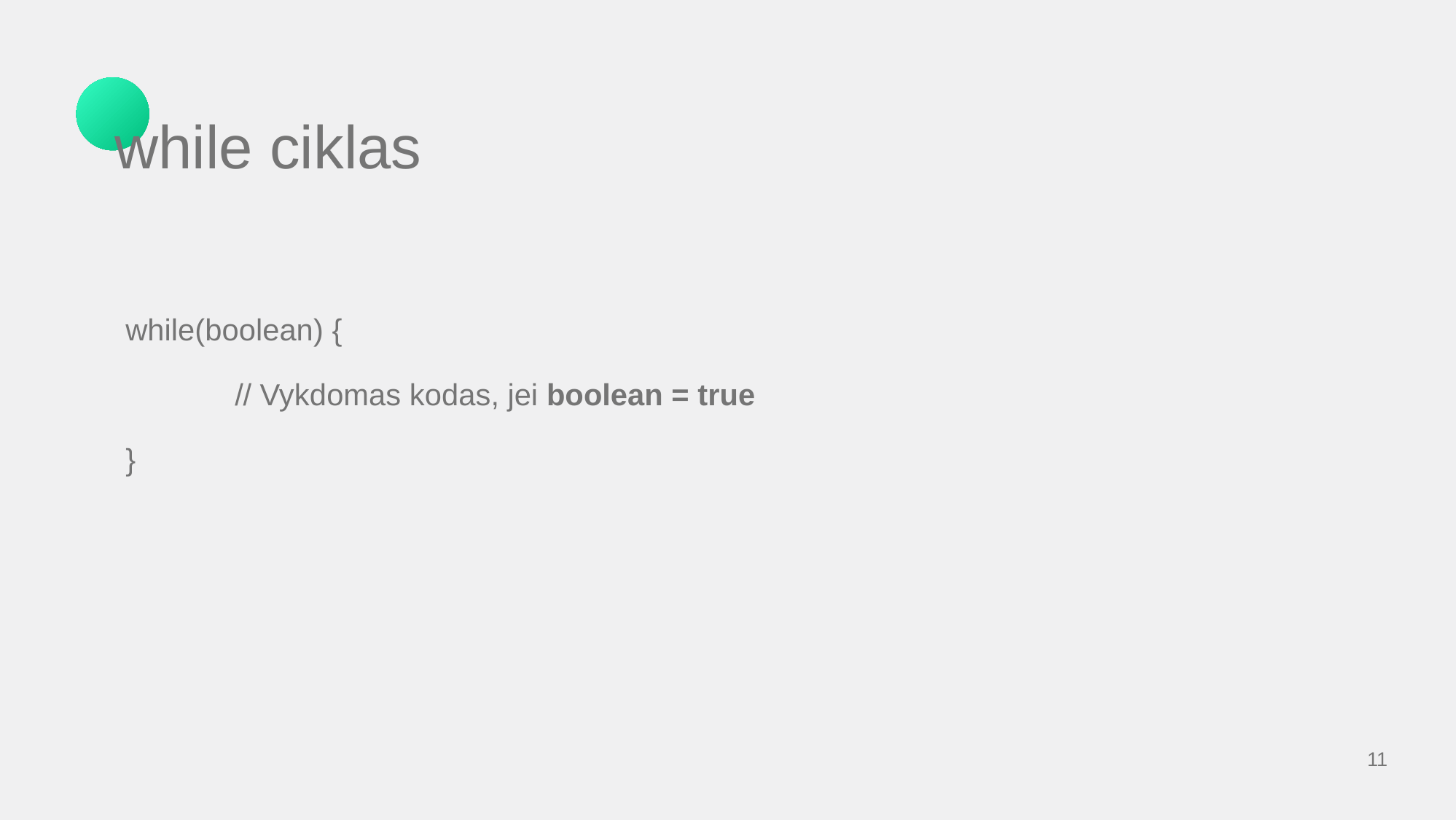

while ciklas
while(boolean) {
	// Vykdomas kodas, jei boolean = true
}
11
#